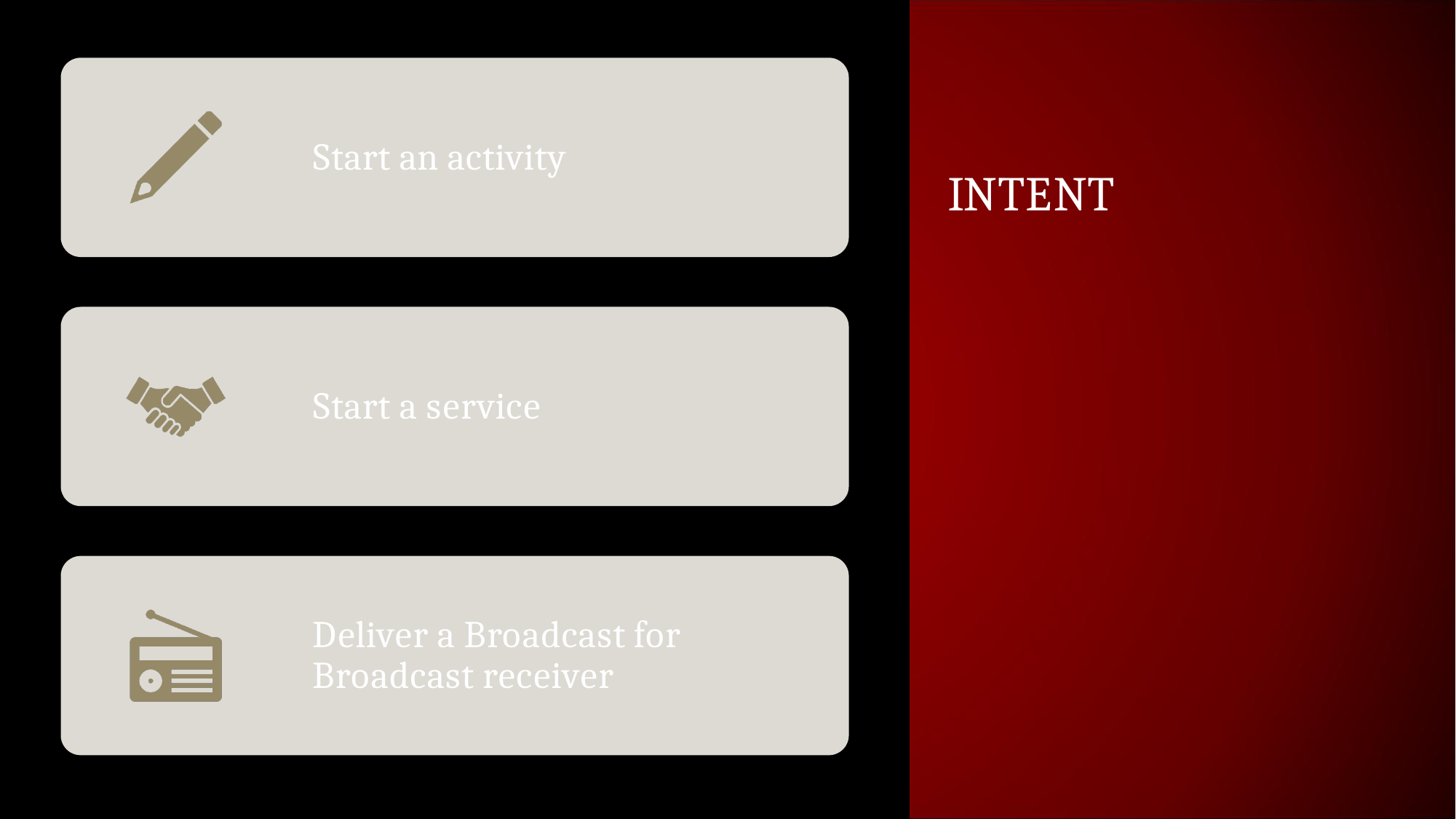

INTENT
Start an activity
Start a service
Deliver a Broadcast for Broadcast receiver